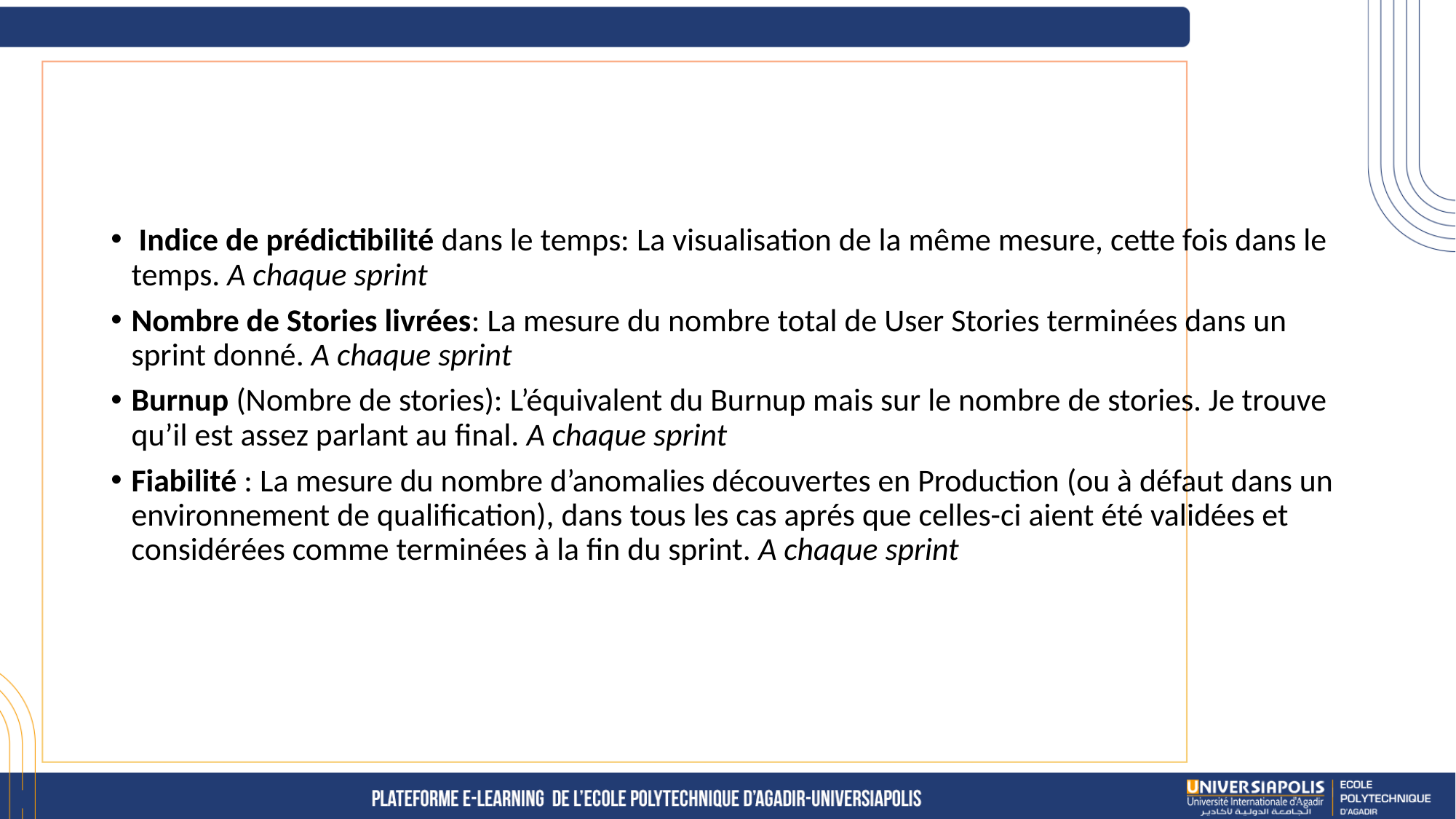

#
 Indice de prédictibilité dans le temps: La visualisation de la même mesure, cette fois dans le temps. A chaque sprint
Nombre de Stories livrées: La mesure du nombre total de User Stories terminées dans un sprint donné. A chaque sprint
Burnup (Nombre de stories): L’équivalent du Burnup mais sur le nombre de stories. Je trouve qu’il est assez parlant au final. A chaque sprint
Fiabilité : La mesure du nombre d’anomalies découvertes en Production (ou à défaut dans un environnement de qualification), dans tous les cas aprés que celles-ci aient été validées et considérées comme terminées à la fin du sprint. A chaque sprint